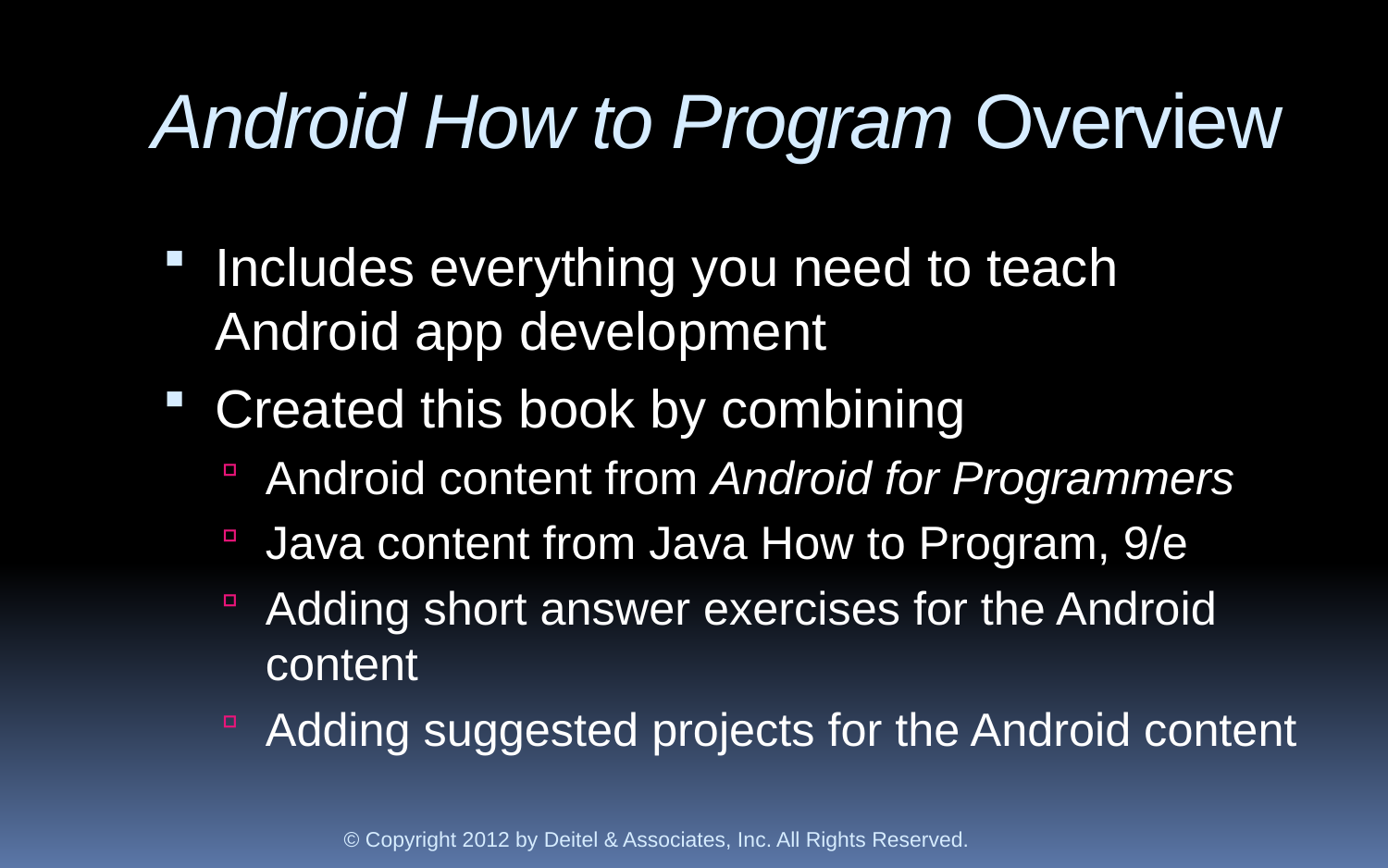

# Android How to Program Overview
Includes everything you need to teach Android app development
Created this book by combining
Android content from Android for Programmers
Java content from Java How to Program, 9/e
Adding short answer exercises for the Android content
Adding suggested projects for the Android content

© Copyright 2012 by Deitel & Associates, Inc. All Rights Reserved.